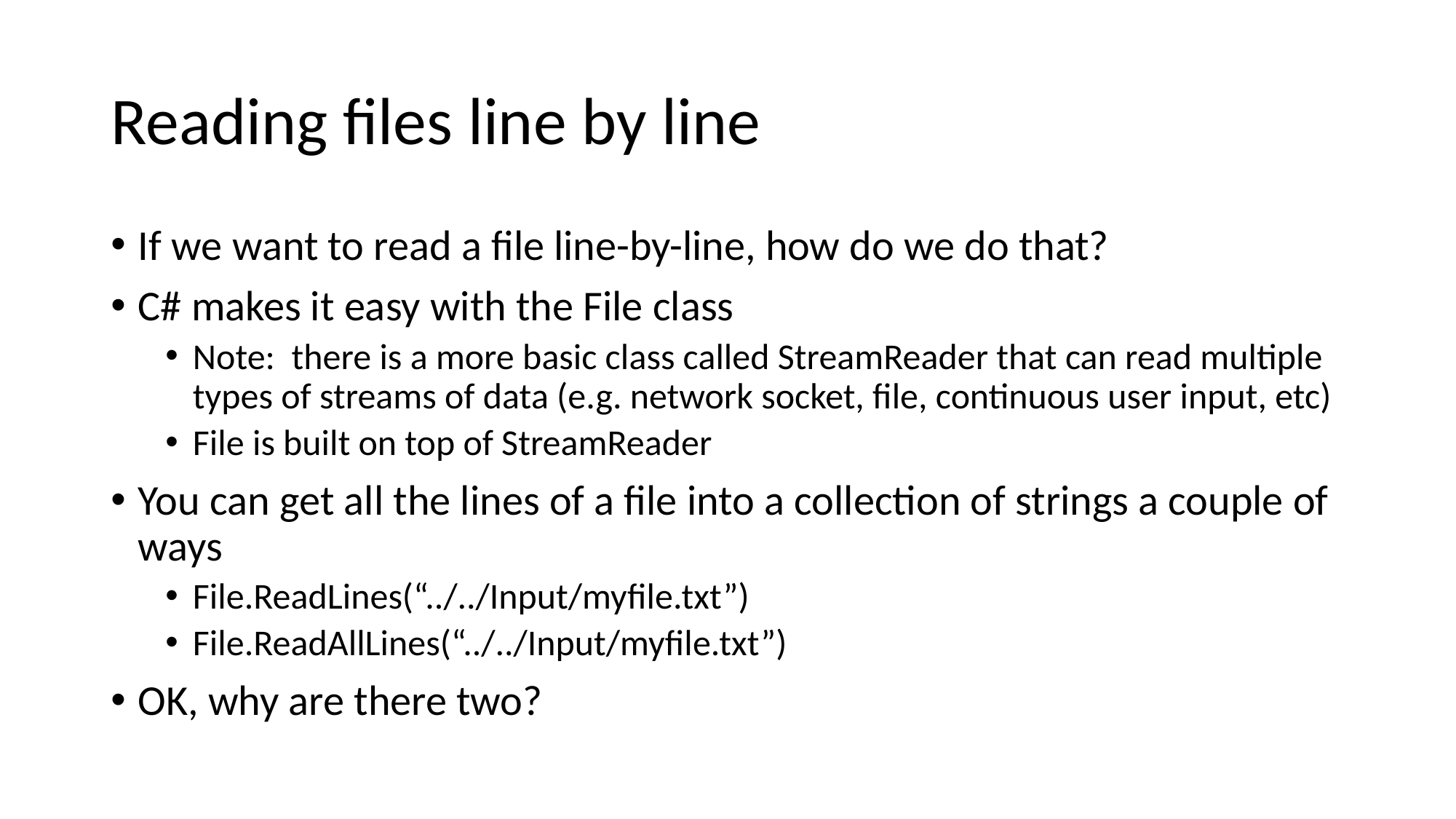

# Reading files line by line
If we want to read a file line-by-line, how do we do that?
C# makes it easy with the File class
Note:  there is a more basic class called StreamReader that can read multiple types of streams of data (e.g. network socket, file, continuous user input, etc)
File is built on top of StreamReader
You can get all the lines of a file into a collection of strings a couple of ways
File.ReadLines(“../../Input/myfile.txt”)
File.ReadAllLines(“../../Input/myfile.txt”)
OK, why are there two?